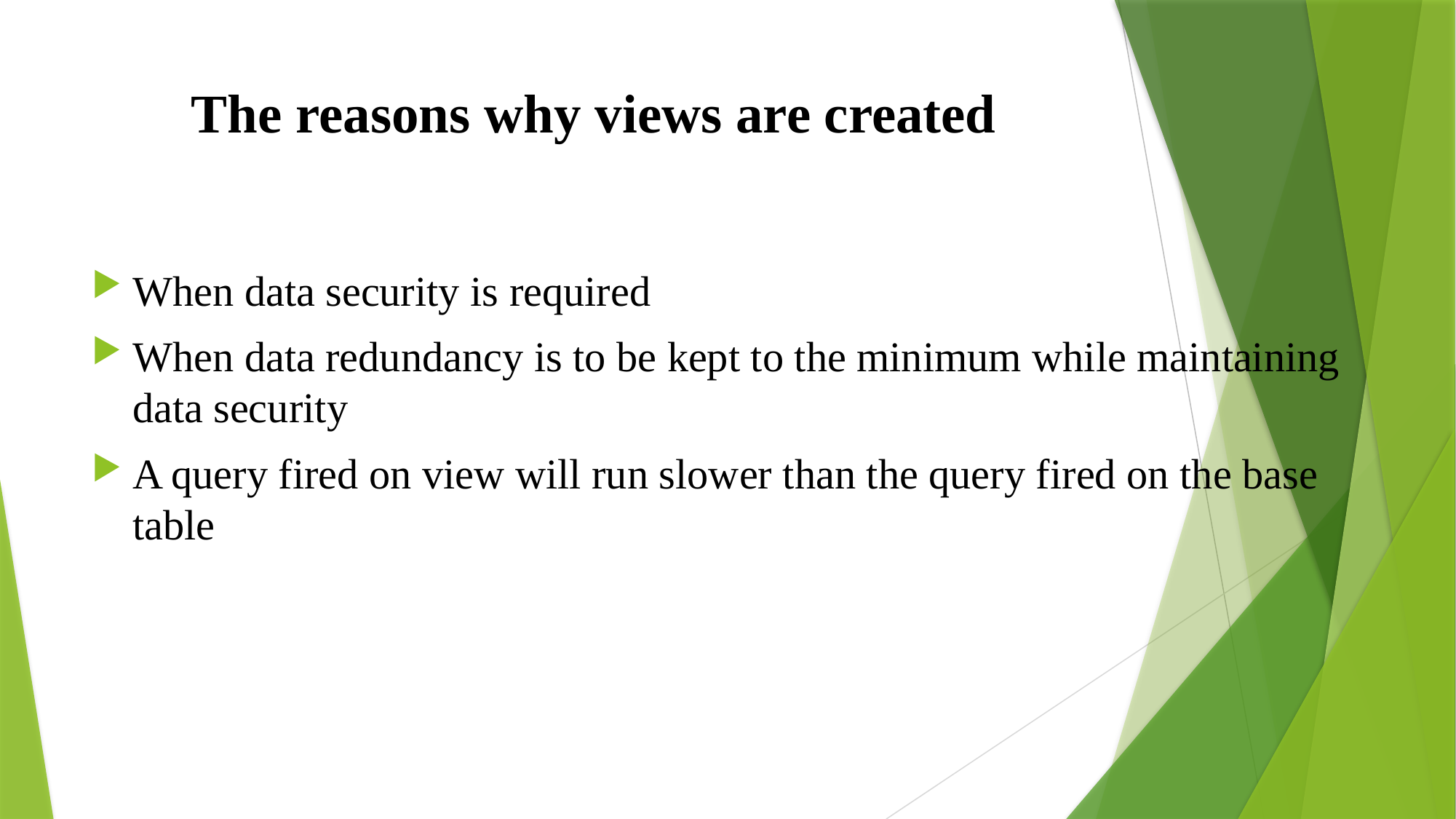

# The reasons why views are created
When data security is required
When data redundancy is to be kept to the minimum while maintaining data security
A query fired on view will run slower than the query fired on the base table